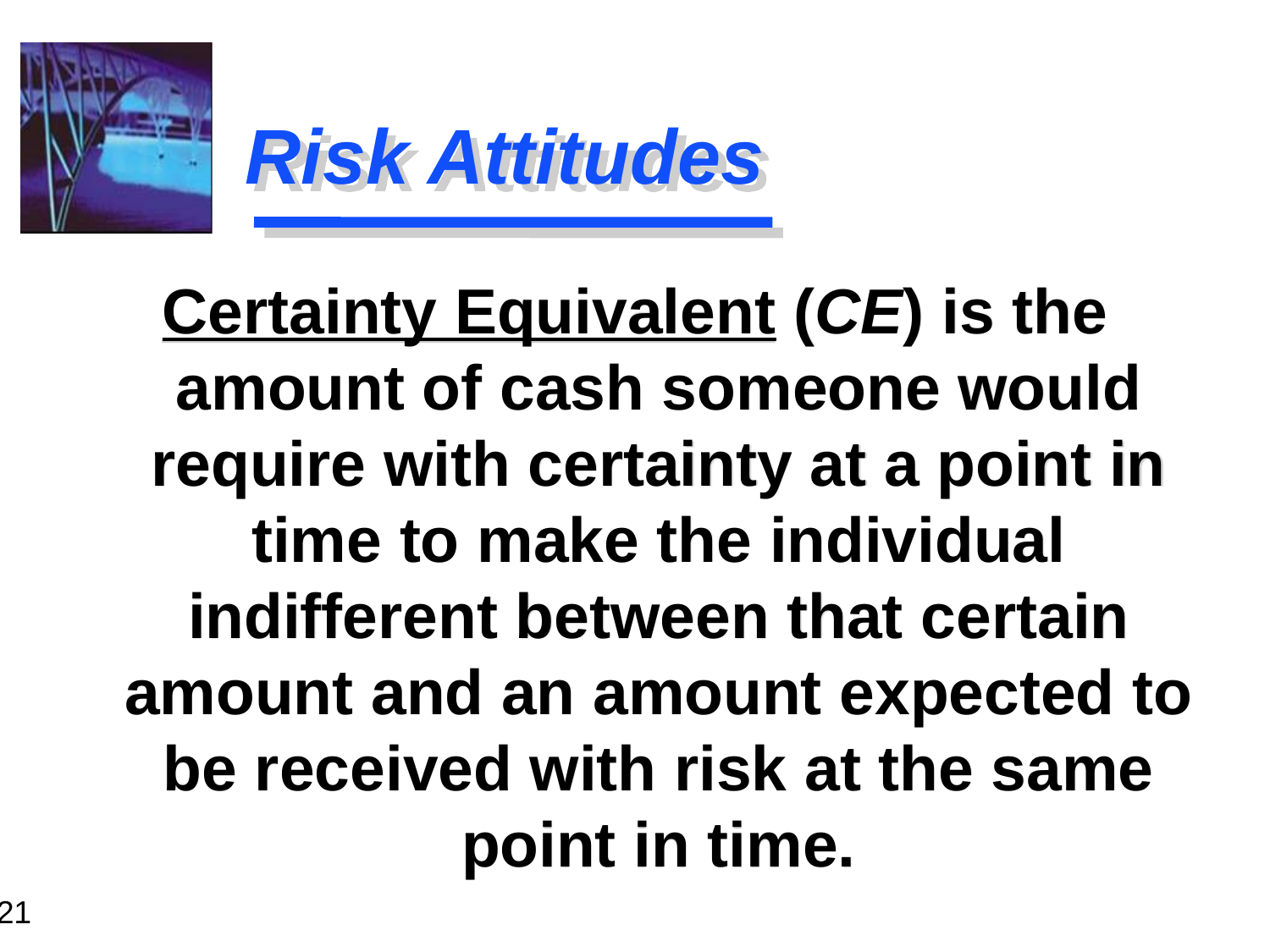

# Risk Attitudes

Certainty Equivalent (CE) is the amount of cash someone would require with certainty at a point in time to make the individual indifferent between that certain amount and an amount expected to be received with risk at the same point in time.